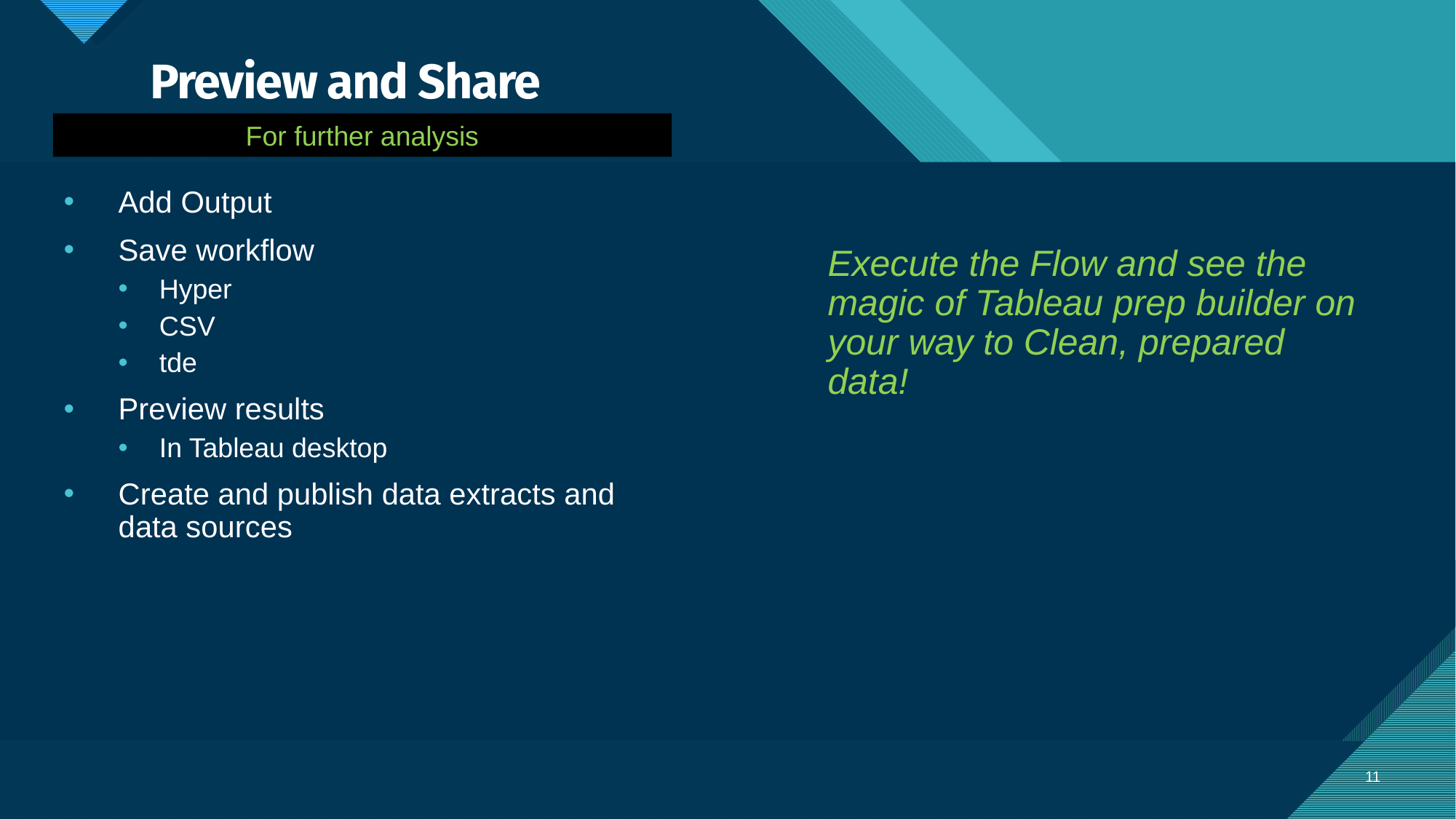

# Preview and Share
For further analysis
Add Output
Save workflow
Hyper
CSV
tde
Preview results
In Tableau desktop
Create and publish data extracts and data sources

Execute the Flow and see the magic of Tableau prep builder on your way to Clean, prepared data!

11